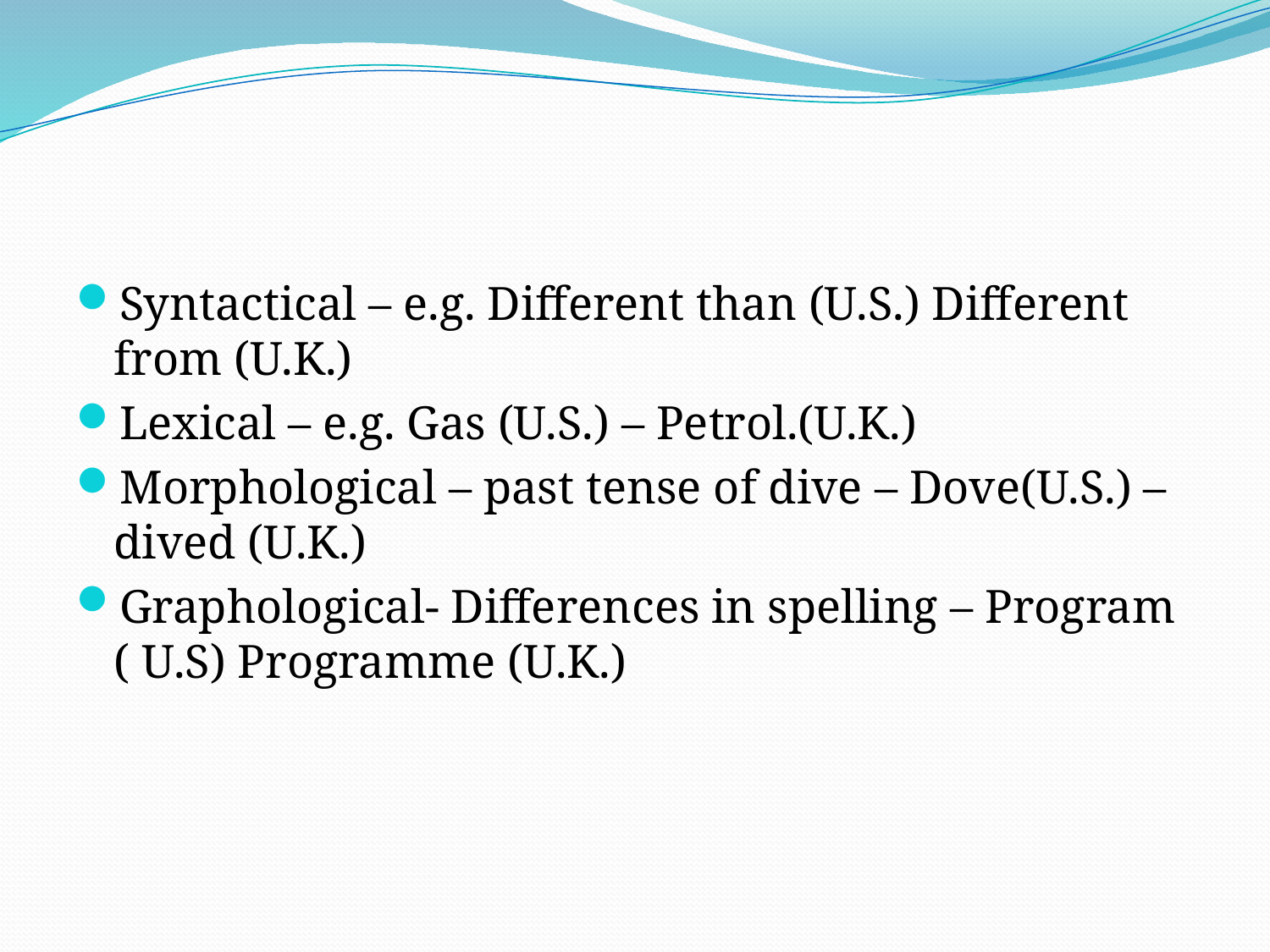

#
Syntactical – e.g. Different than (U.S.) Different from (U.K.)
Lexical – e.g. Gas (U.S.) – Petrol.(U.K.)
Morphological – past tense of dive – Dove(U.S.) – dived (U.K.)
Graphological- Differences in spelling – Program ( U.S) Programme (U.K.)